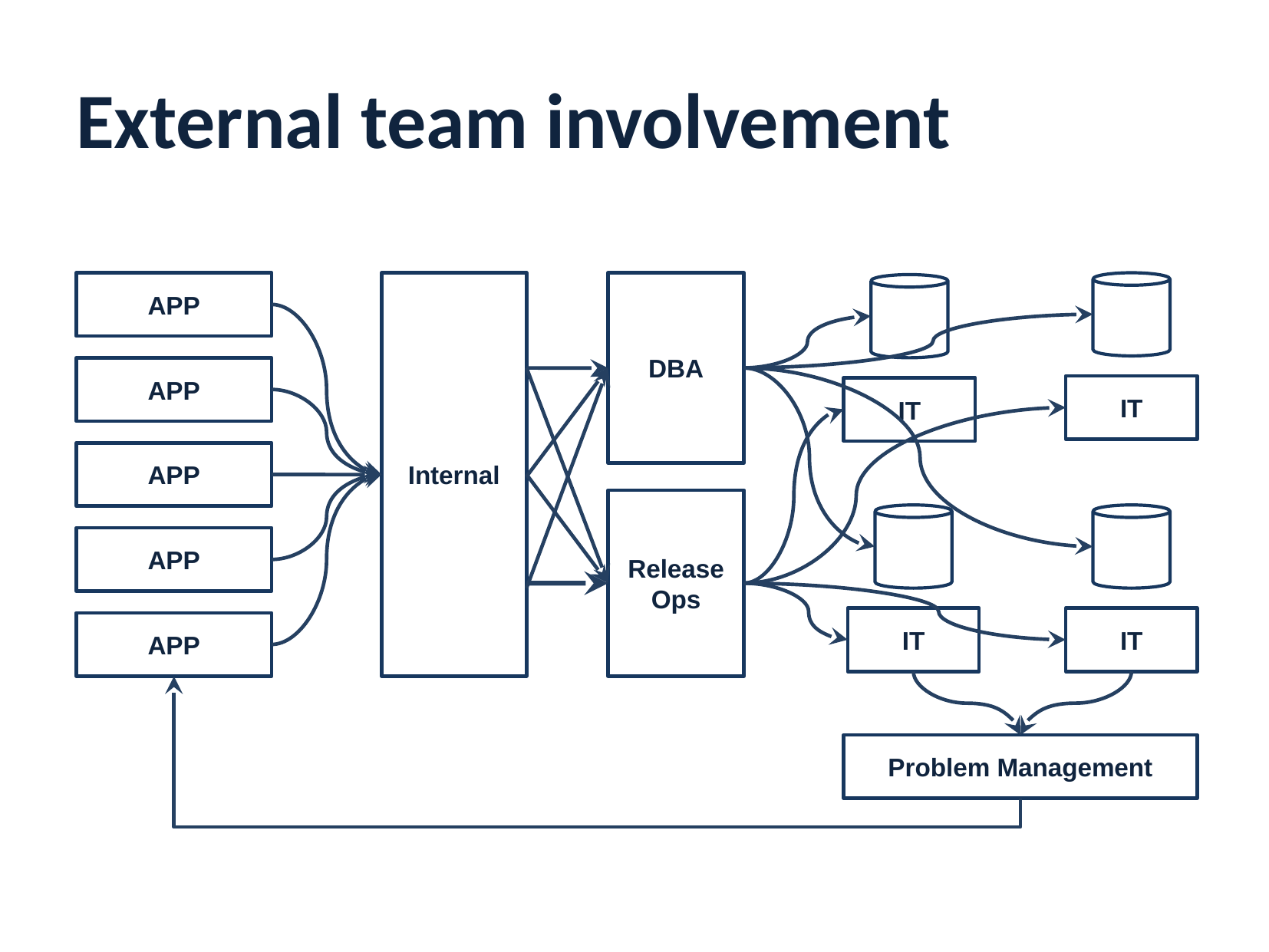

External team involvement
APP
Internal

DBA

APP

IT
IT

APP

Release Ops

APP

IT
IT
APP

Problem Management